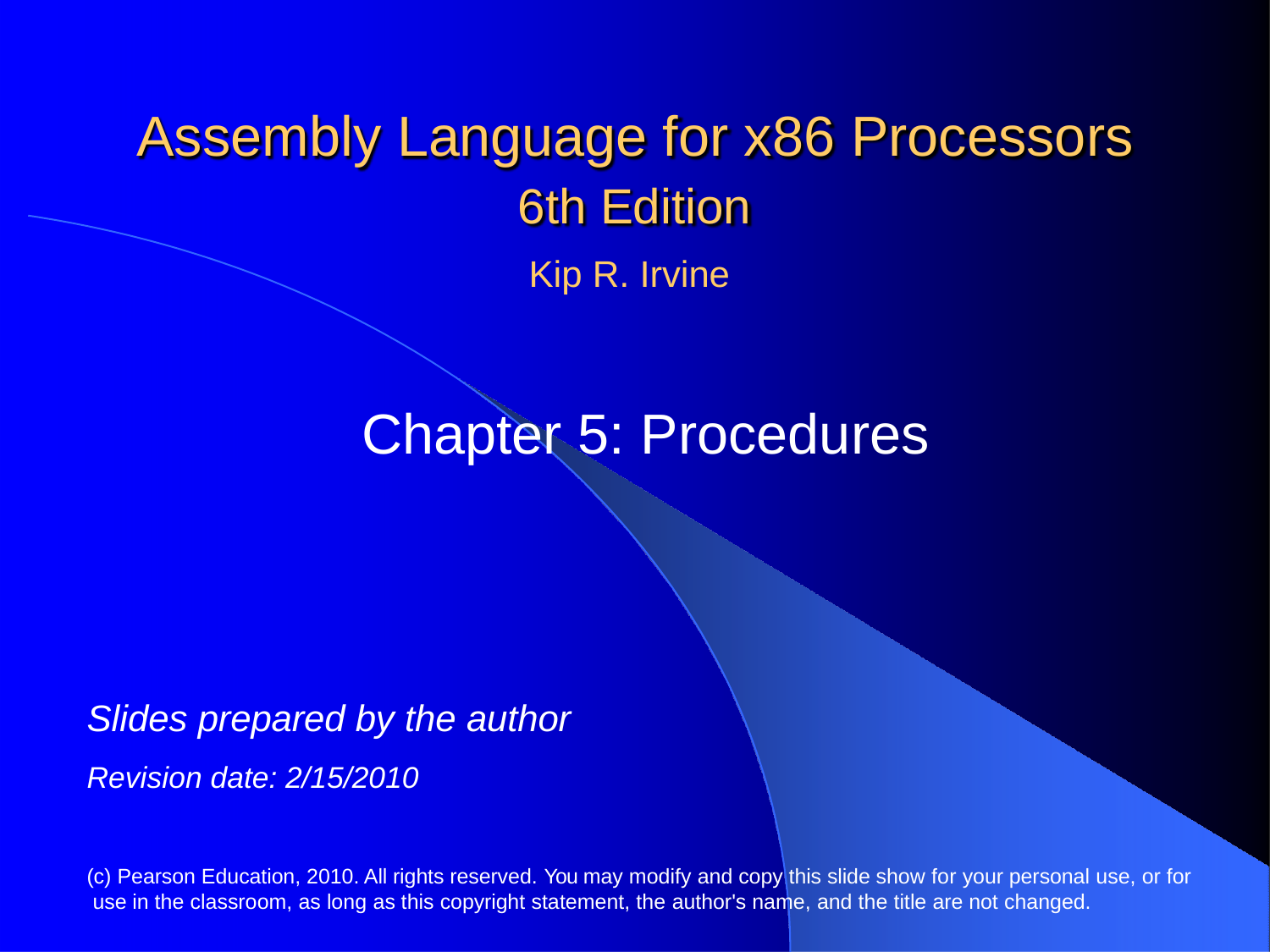

# Assembly Language for x86 Processors
6th Edition
Kip R. Irvine

Chapter 5: Procedures

Slides prepared by the author
Revision date: 2/15/2010
(c) Pearson Education, 2010. All rights reserved. You may modify and copy this slide show for your personal use, or for  use in the classroom, as long as this copyright statement, the author's name, and the title are not changed.